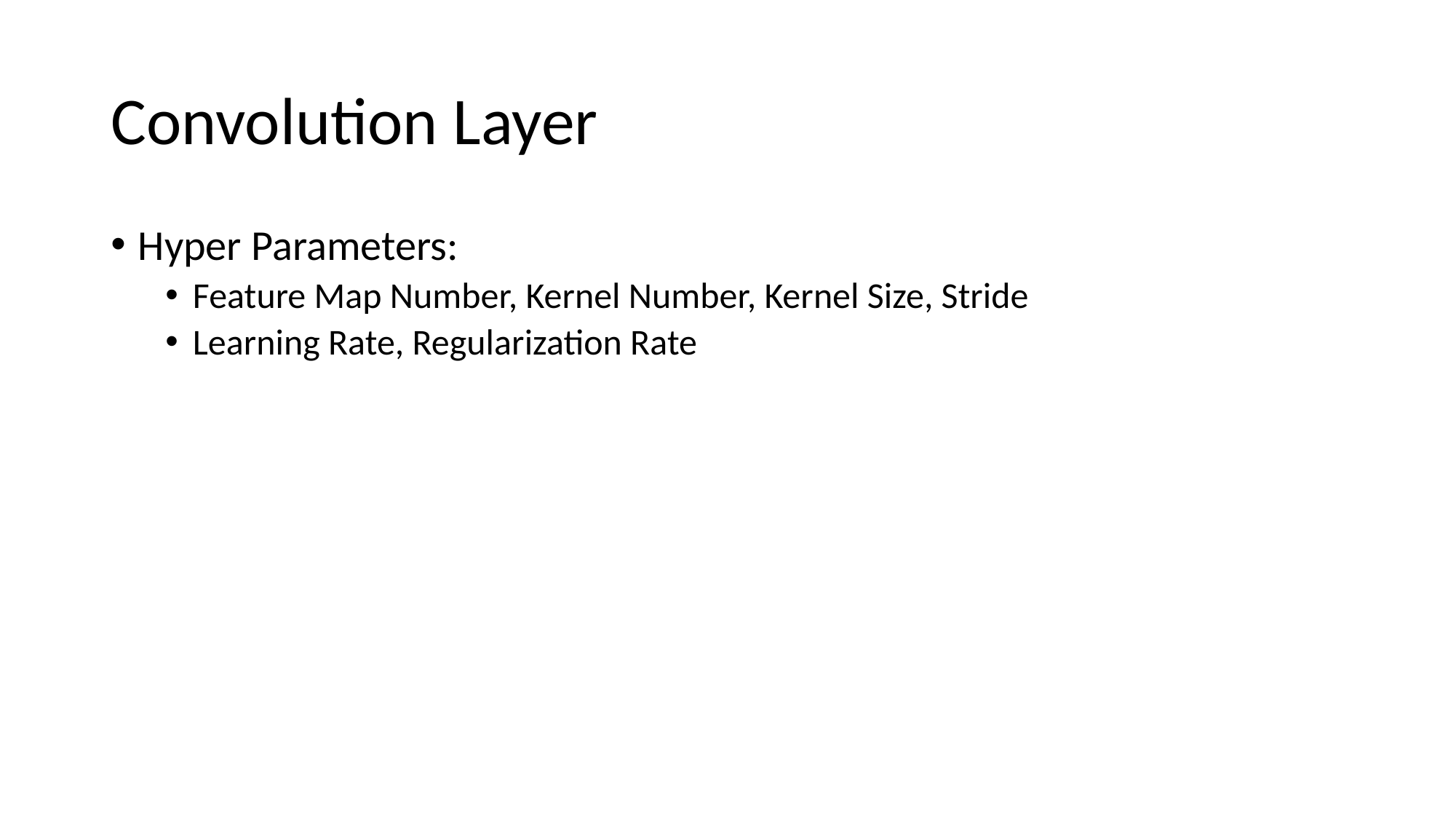

# Convolution Layer
Hyper Parameters:
Feature Map Number, Kernel Number, Kernel Size, Stride
Learning Rate, Regularization Rate